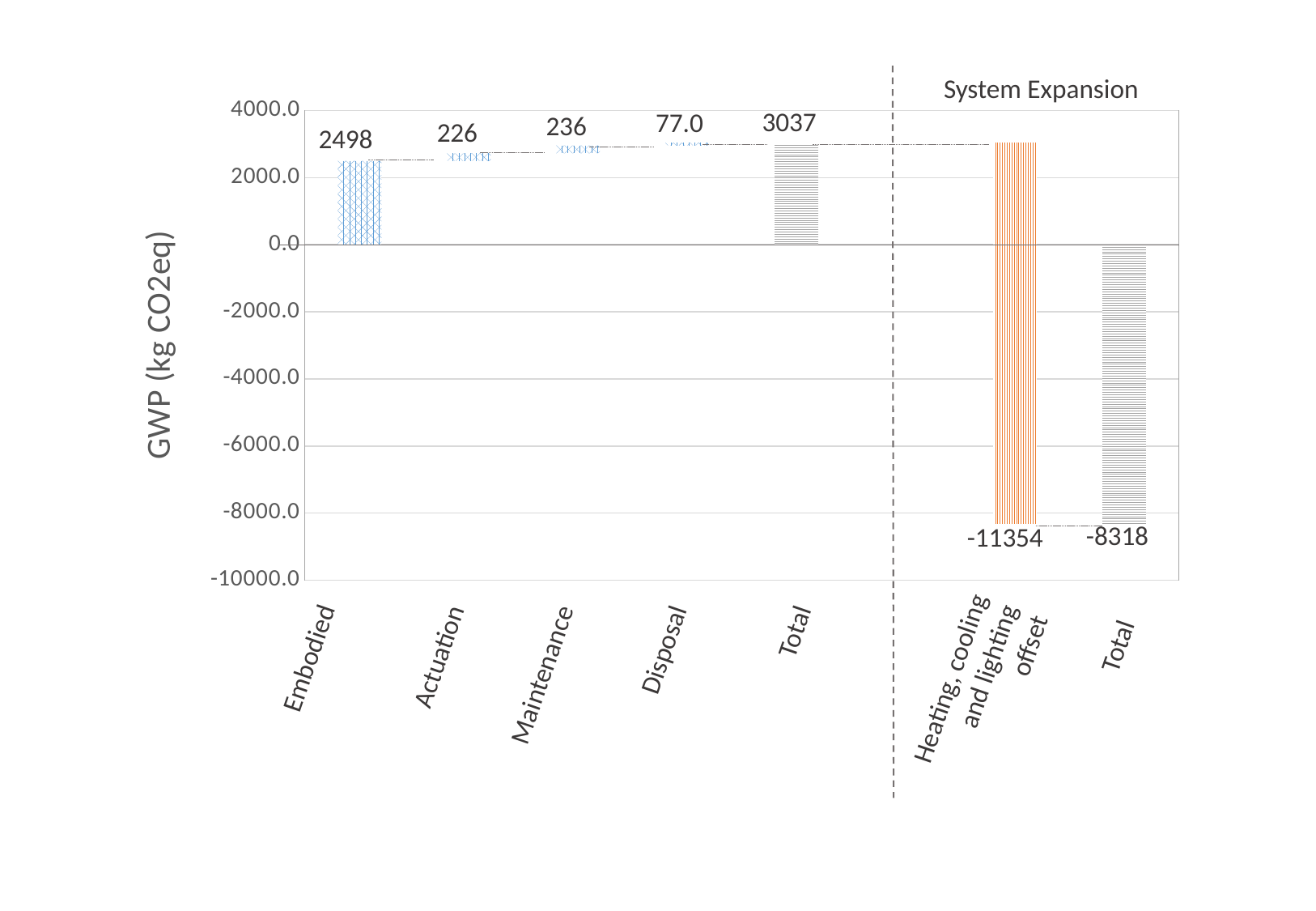

System Expansion

### Chart

| Category | Wit | Series 2 | Series 3 | Series 4 |
|---|---|---|---|---|
| Embodied | 0.0 | 2498.0 | 0.0 | 0.0 |
| Compressor | 2498.0 | 225.9 | 0.0 | 0.0 |
| Maintenance | 2723.9 | 235.6 | 0.0 | 0.0 |
| Disposal | 2959.5 | 77.0 | 0.0 | 0.0 |
| Total | None | None | None | 3036.5 |
|  | None | None | None | None |
| Heating, cooling and lighting offset | 3036.5 | 0.0 | -8317.5 | 0.0 |
| Total | 0.0 | 0.0 | 0.0 | -8317.5 |
3037
77.0
236
226
2498
-8318
-11354
Heating, cooling and lighting offset
Embodied
Maintenance
Disposal
Total
Actuation
Total